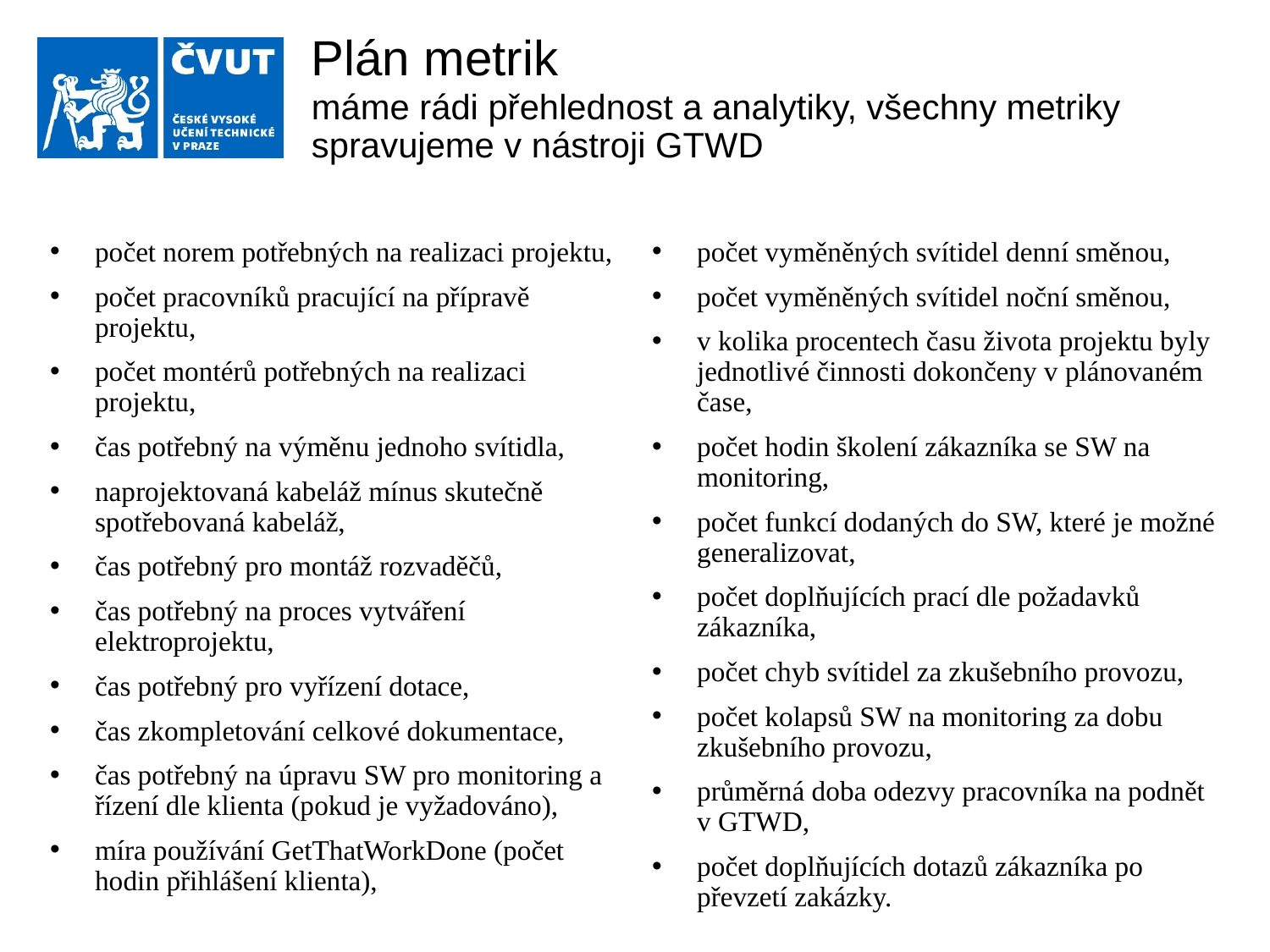

# Plán metrik
máme rádi přehlednost a analytiky, všechny metriky spravujeme v nástroji GTWD
počet norem potřebných na realizaci projektu,
počet pracovníků pracující na přípravě projektu,
počet montérů potřebných na realizaci projektu,
čas potřebný na výměnu jednoho svítidla,
naprojektovaná kabeláž mínus skutečně spotřebovaná kabeláž,
čas potřebný pro montáž rozvaděčů,
čas potřebný na proces vytváření elektroprojektu,
čas potřebný pro vyřízení dotace,
čas zkompletování celkové dokumentace,
čas potřebný na úpravu SW pro monitoring a řízení dle klienta (pokud je vyžadováno),
míra používání GetThatWorkDone (počet hodin přihlášení klienta),
počet vyměněných svítidel denní směnou,
počet vyměněných svítidel noční směnou,
v kolika procentech času života projektu byly jednotlivé činnosti dokončeny v plánovaném čase,
počet hodin školení zákazníka se SW na monitoring,
počet funkcí dodaných do SW, které je možné generalizovat,
počet doplňujících prací dle požadavků zákazníka,
počet chyb svítidel za zkušebního provozu,
počet kolapsů SW na monitoring za dobu zkušebního provozu,
průměrná doba odezvy pracovníka na podnět v GTWD,
počet doplňujících dotazů zákazníka po převzetí zakázky.